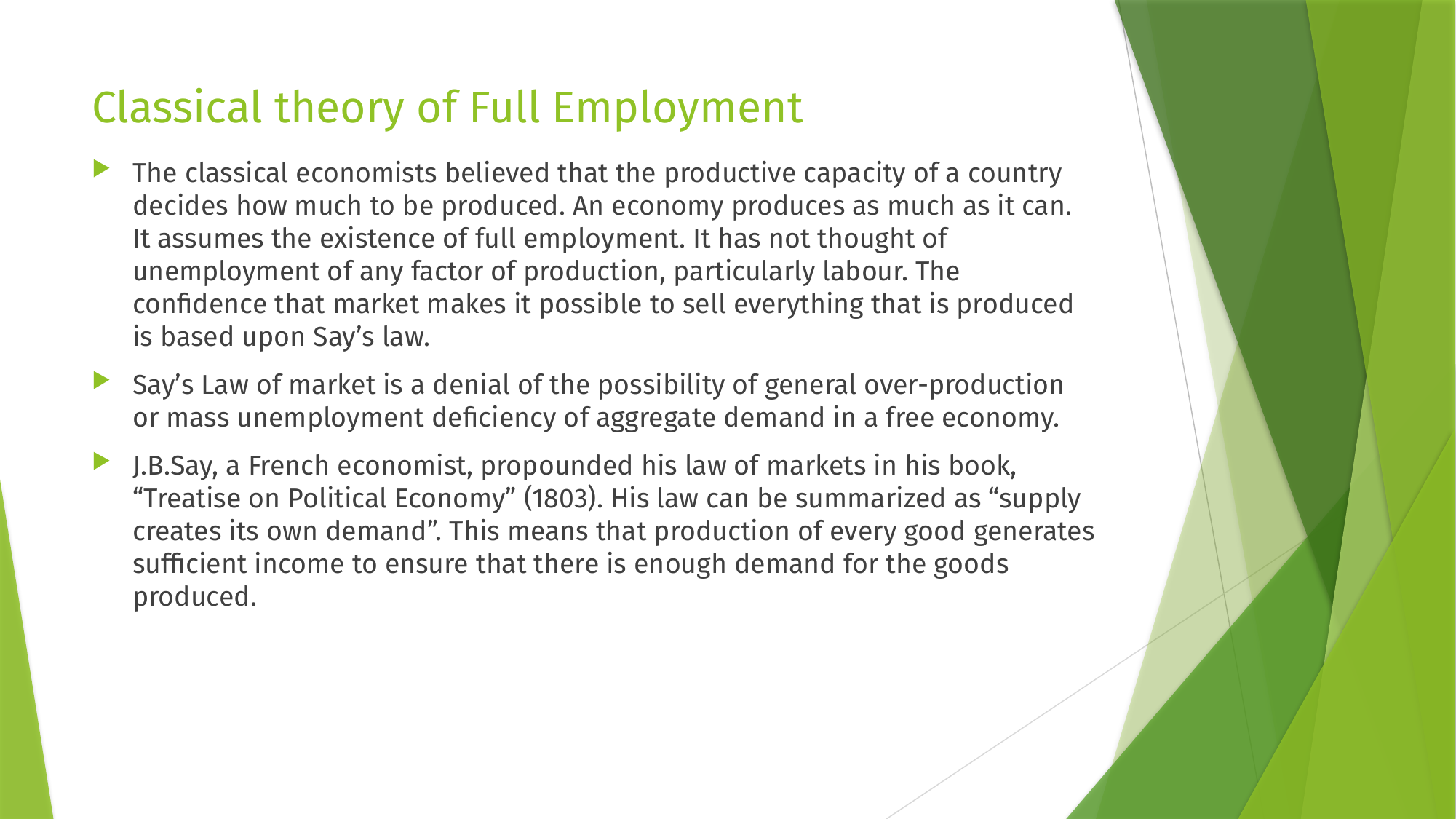

# Classical theory of Full Employment
The classical economists believed that the productive capacity of a country decides how much to be produced. An economy produces as much as it can. It assumes the existence of full employment. It has not thought of unemployment of any factor of production, particularly labour. The confidence that market makes it possible to sell everything that is produced is based upon Say’s law.
Say’s Law of market is a denial of the possibility of general over-production or mass unemployment deficiency of aggregate demand in a free economy.
J.B.Say, a French economist, propounded his law of markets in his book, “Treatise on Political Economy” (1803). His law can be summarized as “supply creates its own demand”. This means that production of every good generates sufficient income to ensure that there is enough demand for the goods produced.